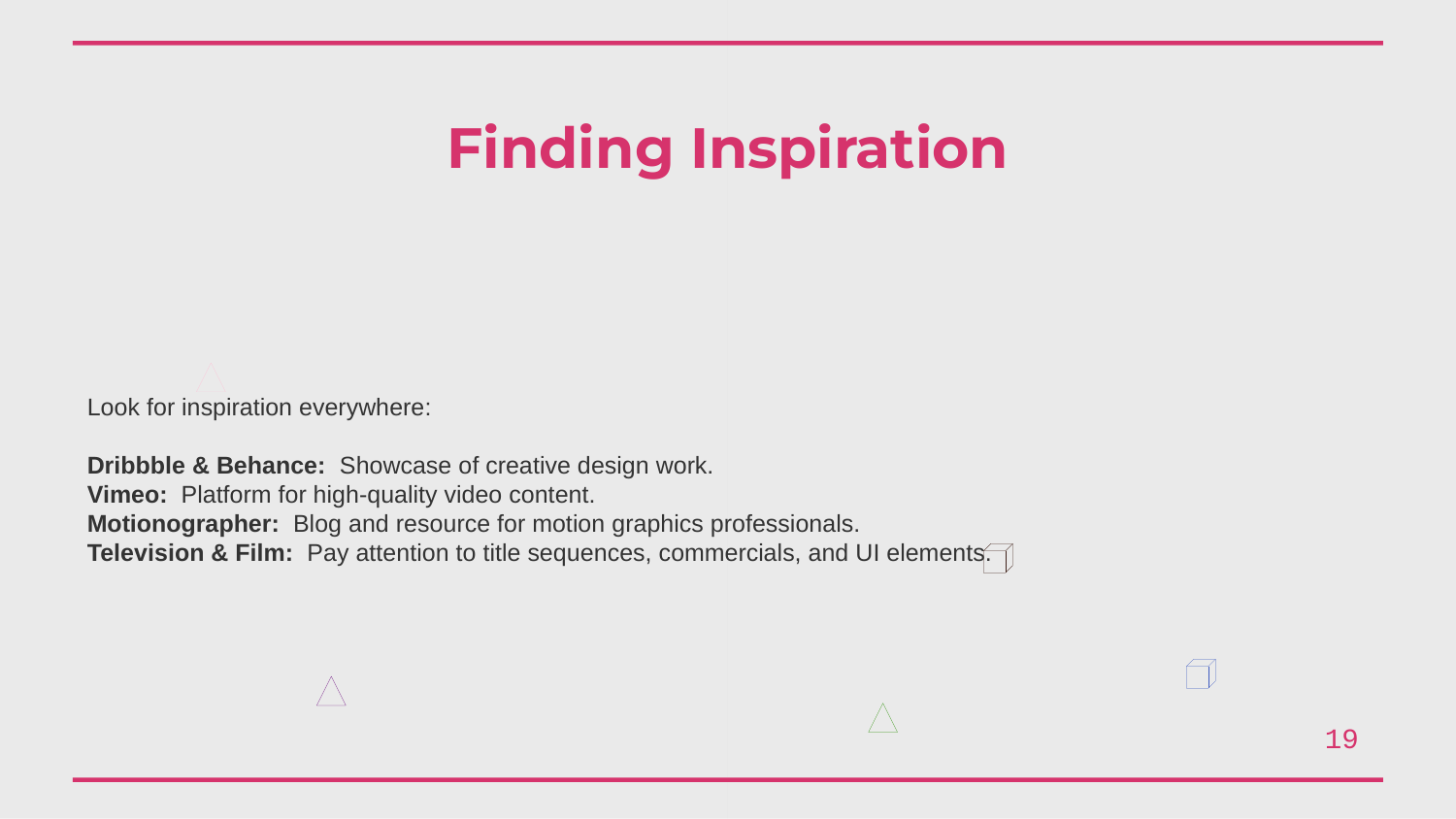

Finding Inspiration
Look for inspiration everywhere:

Dribbble & Behance:  Showcase of creative design work.
Vimeo:  Platform for high-quality video content.
Motionographer:  Blog and resource for motion graphics professionals.
Television & Film:  Pay attention to title sequences, commercials, and UI elements.

19